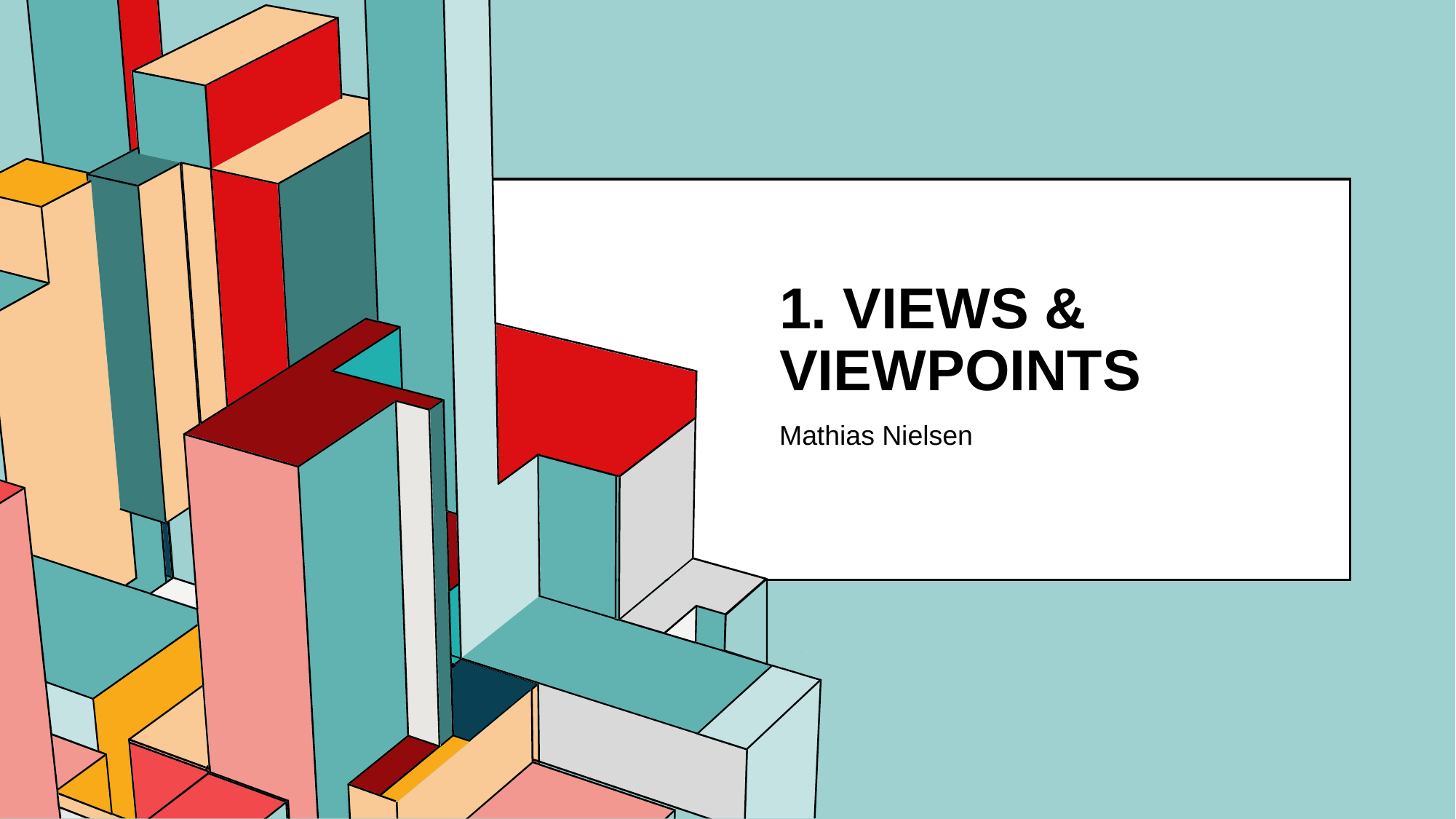

# 1. Views & Viewpoints
Mathias Nielsen